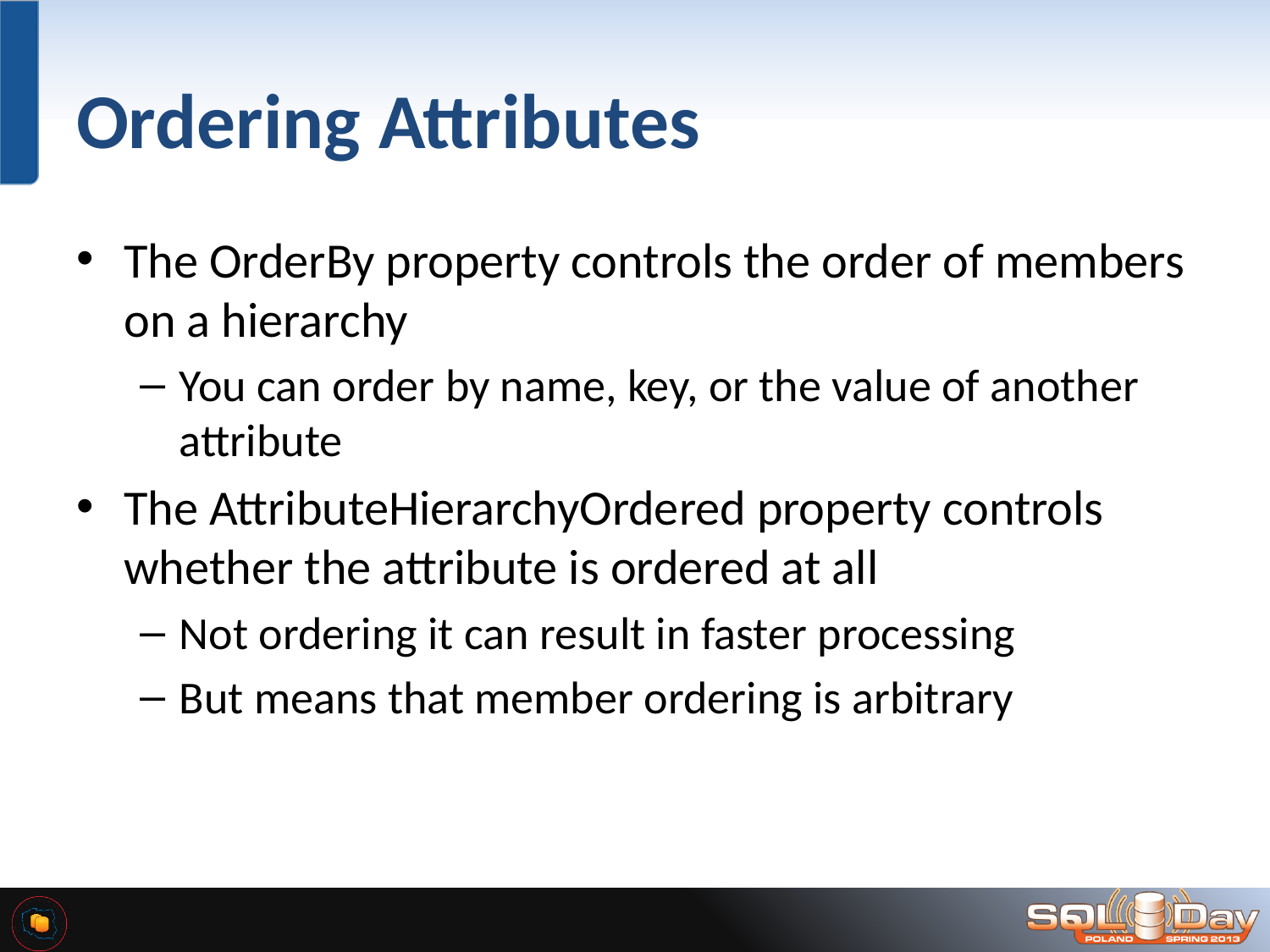

# Ordering Attributes
The OrderBy property controls the order of members on a hierarchy
You can order by name, key, or the value of another attribute
The AttributeHierarchyOrdered property controls whether the attribute is ordered at all
Not ordering it can result in faster processing
But means that member ordering is arbitrary